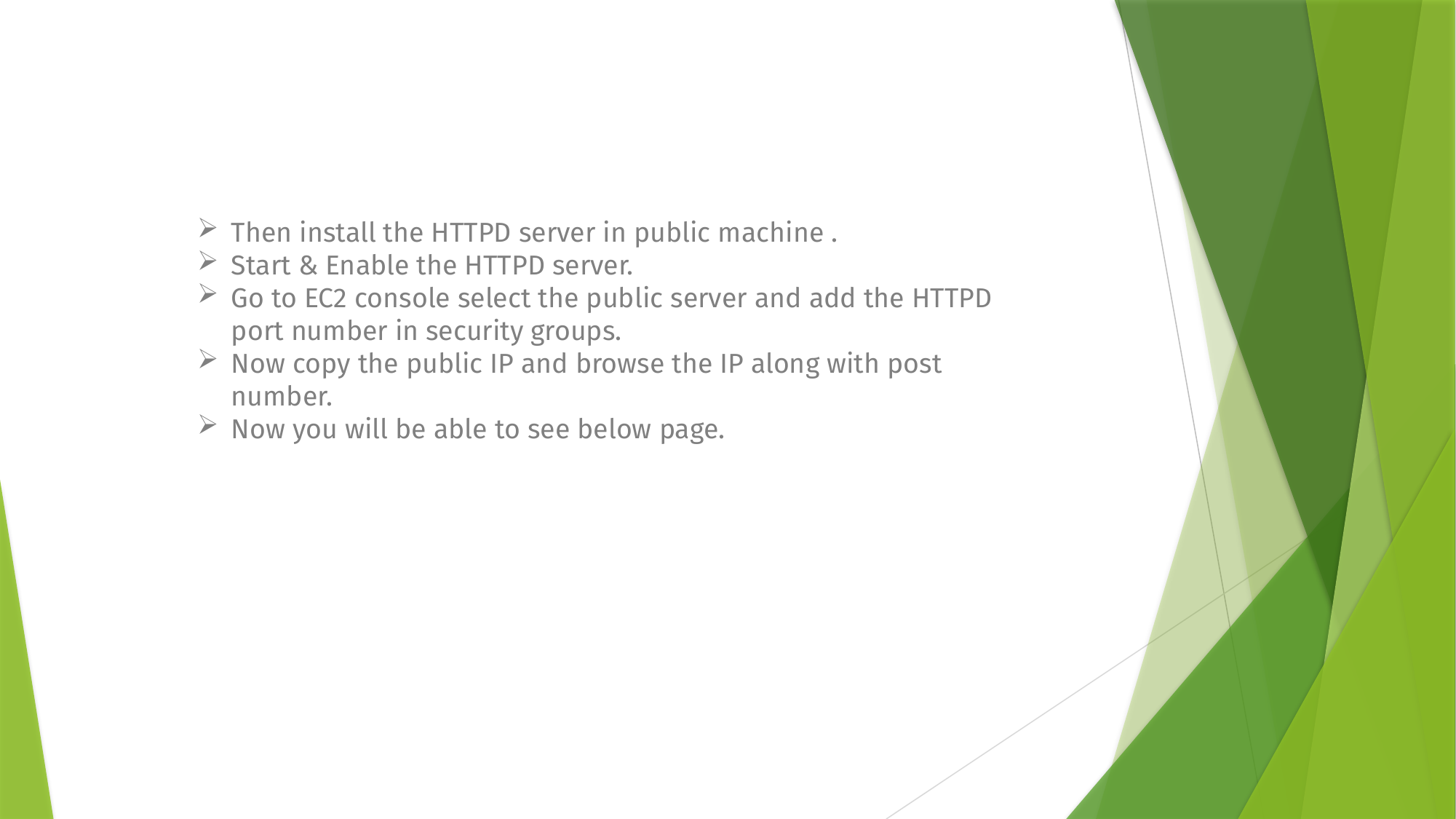

Then install the HTTPD server in public machine .
Start & Enable the HTTPD server.
Go to EC2 console select the public server and add the HTTPD port number in security groups.
Now copy the public IP and browse the IP along with post number.
Now you will be able to see below page.